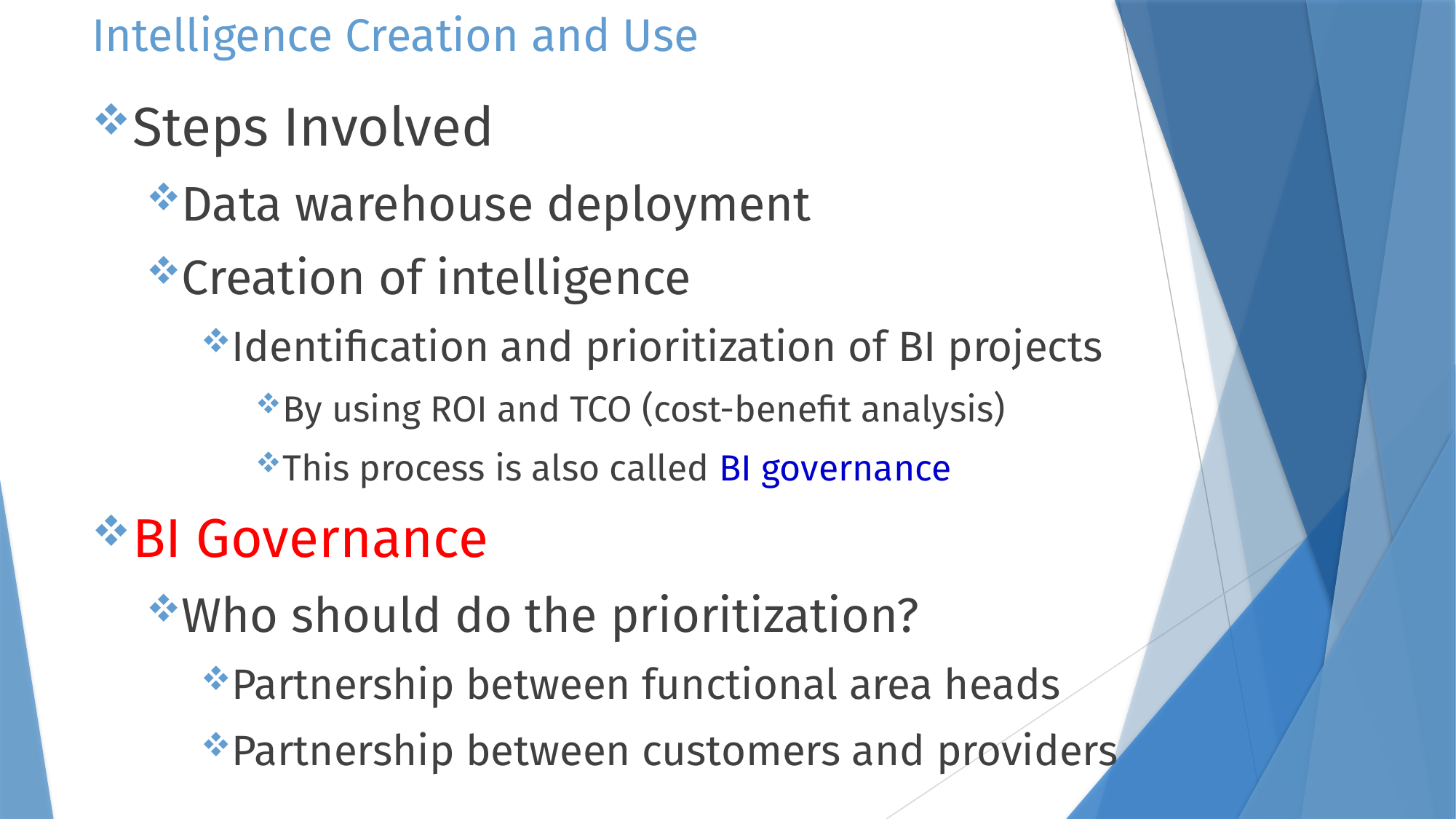

# Intelligence Creation and Use
Steps Involved
Data warehouse deployment
Creation of intelligence
Identification and prioritization of BI projects
By using ROI and TCO (cost-benefit analysis)
This process is also called BI governance
BI Governance
Who should do the prioritization?
Partnership between functional area heads
Partnership between customers and providers